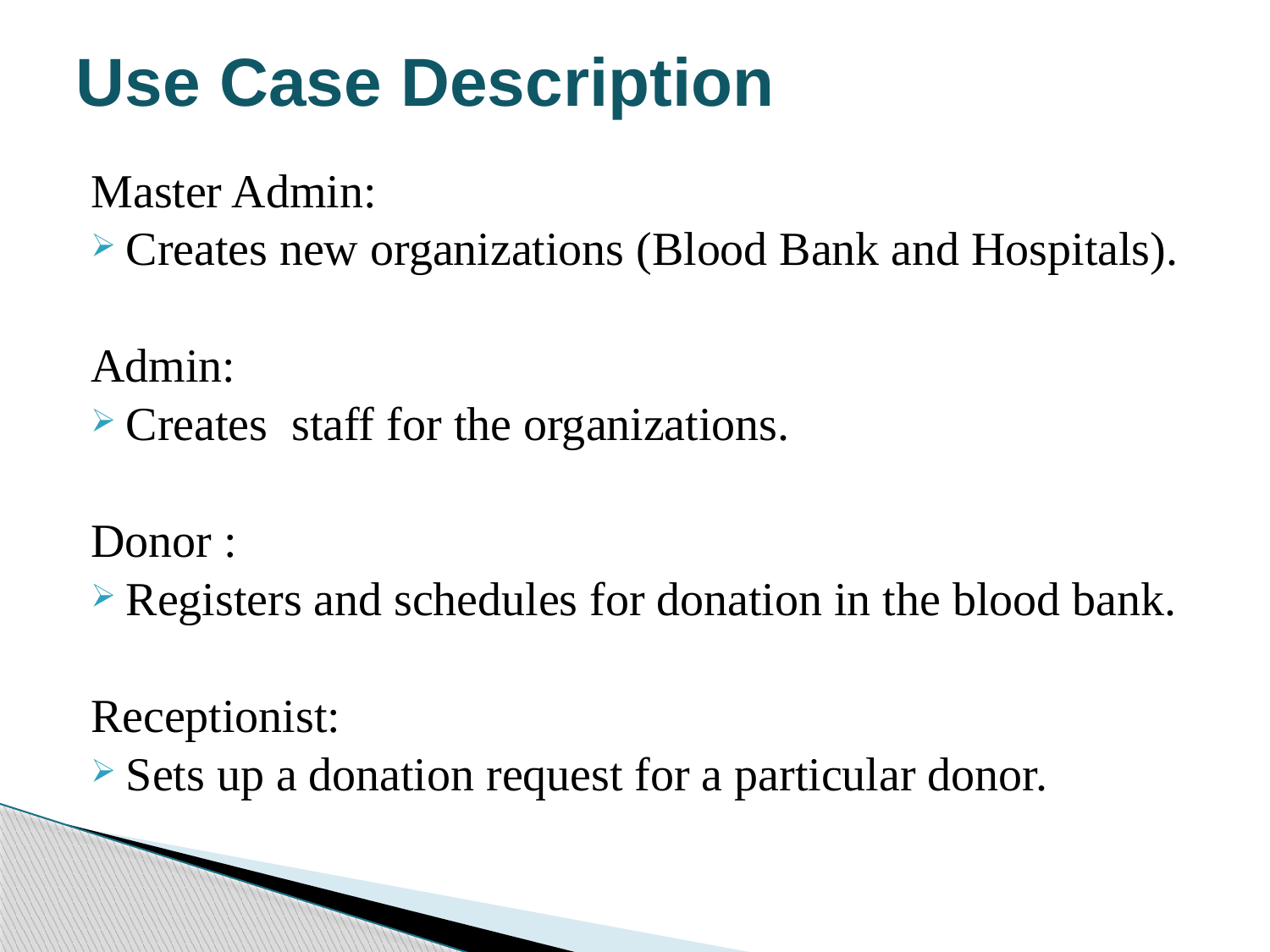

# Use Case Description
Master Admin:
Creates new organizations (Blood Bank and Hospitals).

Admin:
Creates  staff for the organizations.

Donor :
Registers and schedules for donation in the blood bank.

Receptionist:
Sets up a donation request for a particular donor.